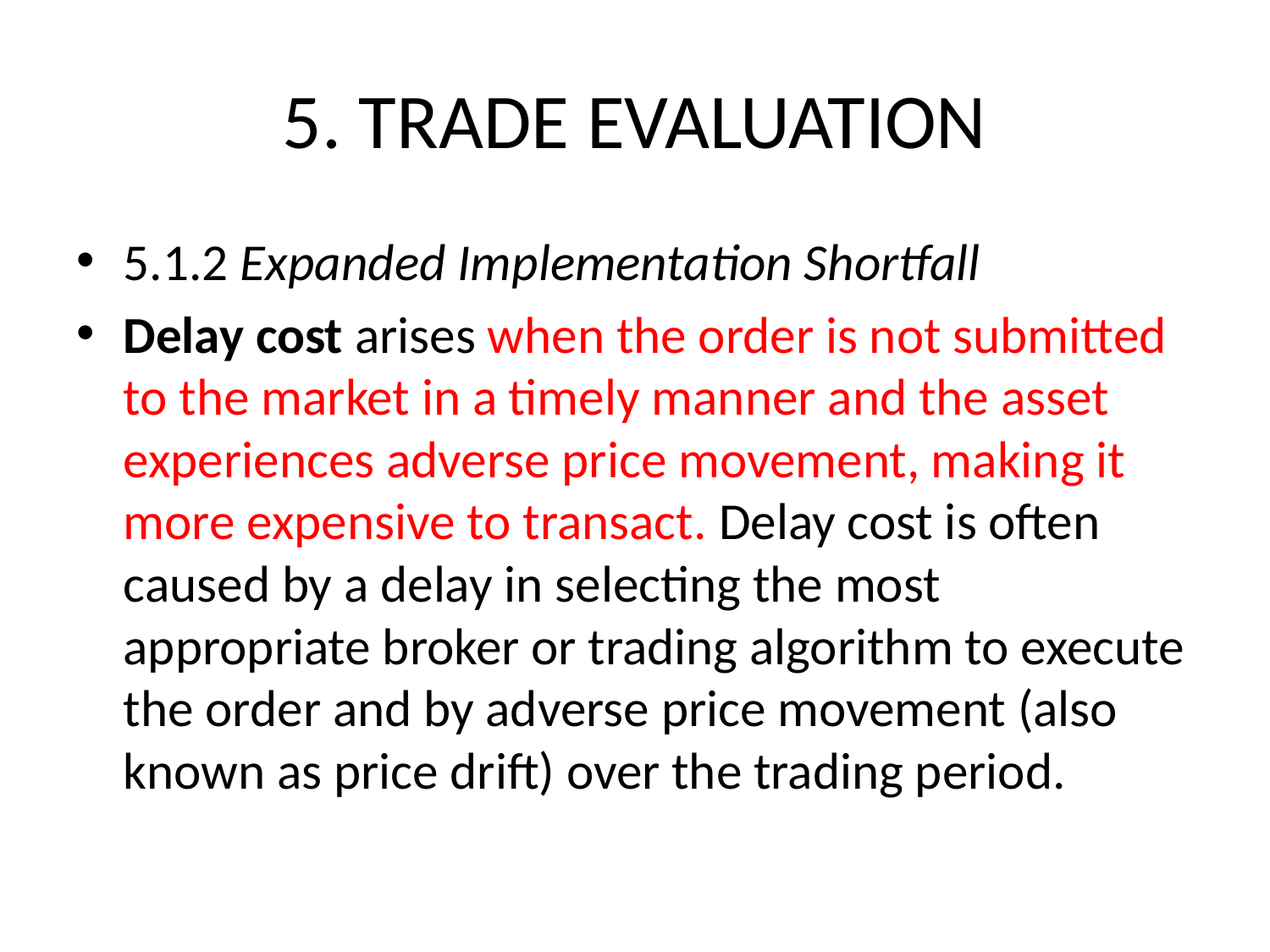

# 5. TRADE EVALUATION
5.1.2 Expanded Implementation Shortfall
Delay cost arises when the order is not submitted to the market in a timely manner and the asset experiences adverse price movement, making it more expensive to transact. Delay cost is often caused by a delay in selecting the most appropriate broker or trading algorithm to execute the order and by adverse price movement (also known as price drift) over the trading period.